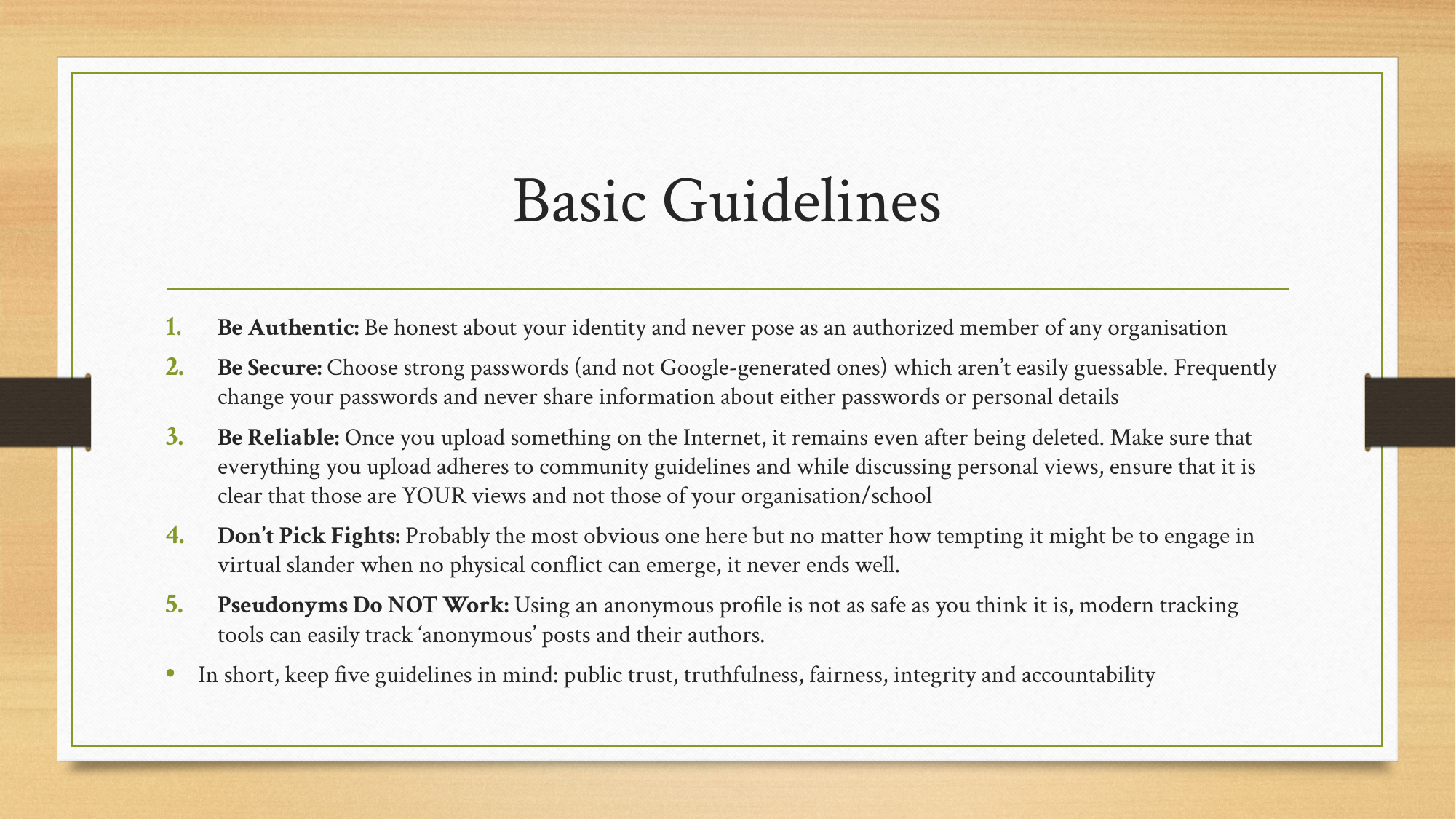

# Basic Guidelines
Be Authentic: Be honest about your identity and never pose as an authorized member of any organisation
Be Secure: Choose strong passwords (and not Google-generated ones) which aren’t easily guessable. Frequently change your passwords and never share information about either passwords or personal details
Be Reliable: Once you upload something on the Internet, it remains even after being deleted. Make sure that everything you upload adheres to community guidelines and while discussing personal views, ensure that it is clear that those are YOUR views and not those of your organisation/school
Don’t Pick Fights: Probably the most obvious one here but no matter how tempting it might be to engage in virtual slander when no physical conflict can emerge, it never ends well.
Pseudonyms Do NOT Work: Using an anonymous profile is not as safe as you think it is, modern tracking tools can easily track ‘anonymous’ posts and their authors.
In short, keep five guidelines in mind: public trust, truthfulness, fairness, integrity and accountability